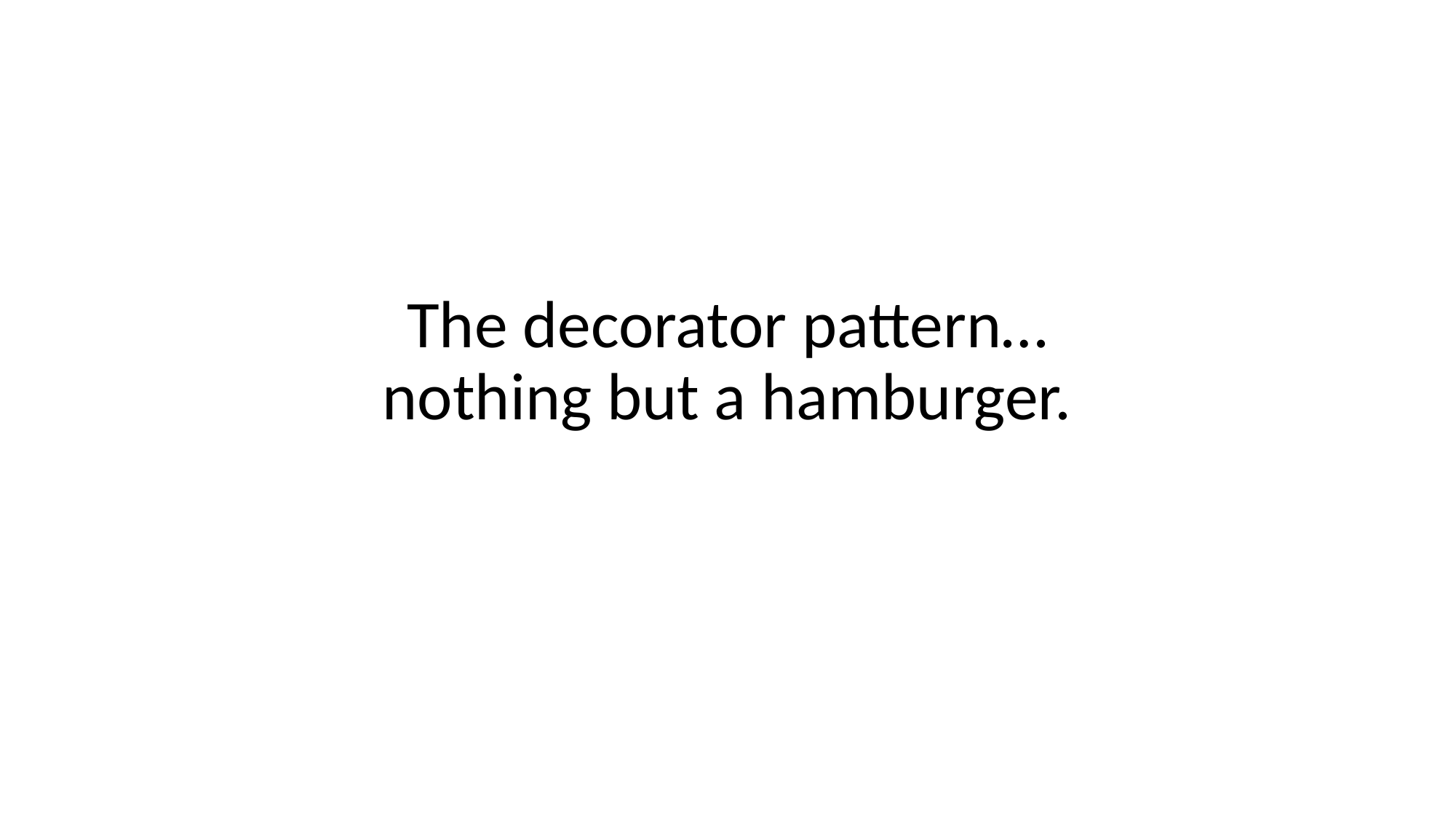

# The decorator pattern… nothing but a hamburger.